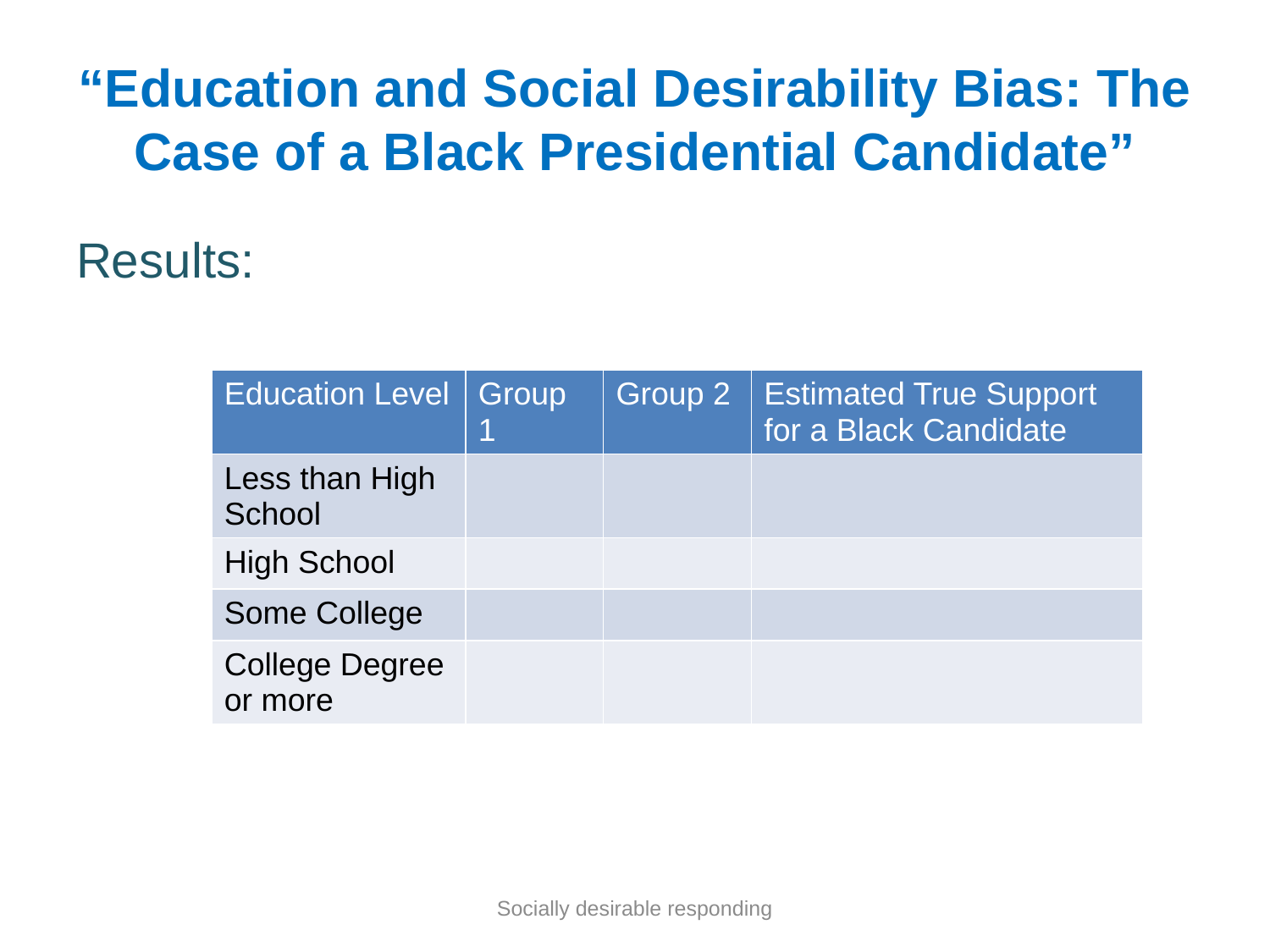

# “Education and Social Desirability Bias: The Case of a Black Presidential Candidate”
Results:

| Education Level | Group 1 | Group 2 | Estimated True Support for a Black Candidate |
| --- | --- | --- | --- |
| Less than High School |  |  |  |
| High School |  |  |  |
| Some College |  |  |  |
| College Degree or more |  |  |  |
Socially desirable responding